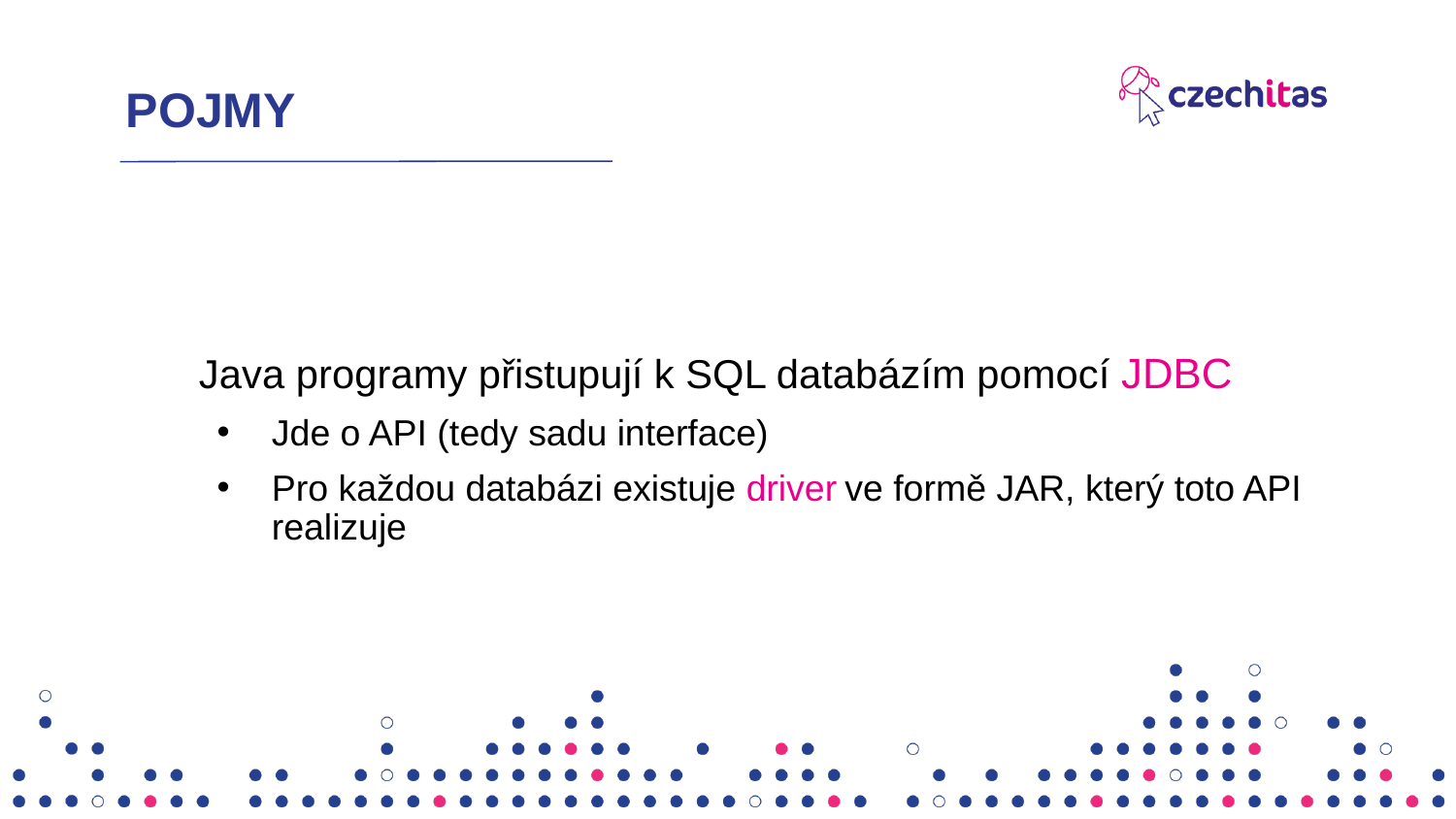

# POJMY
Java programy přistupují k SQL databázím pomocí JDBC
Jde o API (tedy sadu interface)
Pro každou databázi existuje driver ve formě JAR, který toto API realizuje